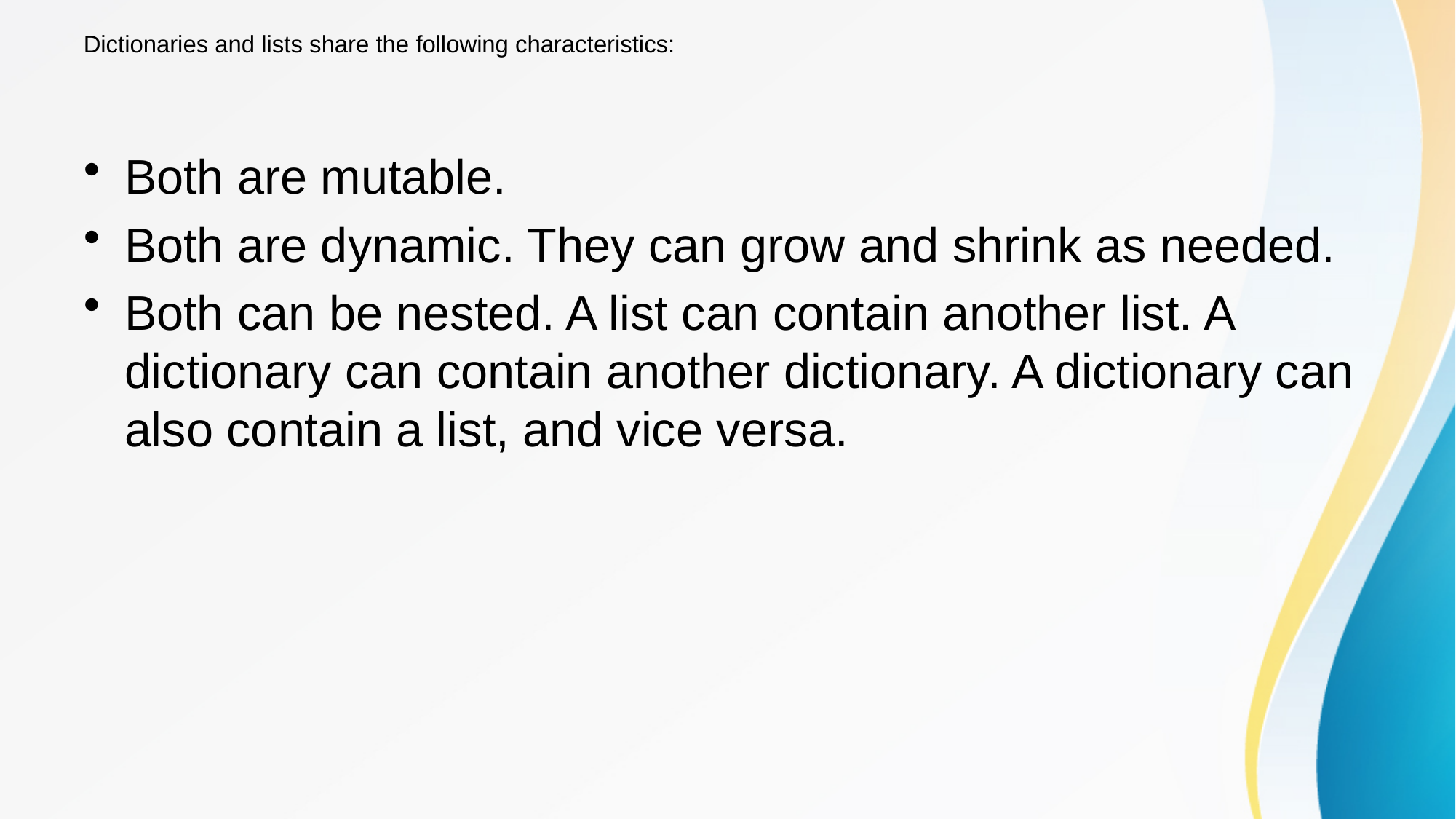

# Dictionaries and lists share the following characteristics:
Both are mutable.
Both are dynamic. They can grow and shrink as needed.
Both can be nested. A list can contain another list. A dictionary can contain another dictionary. A dictionary can also contain a list, and vice versa.